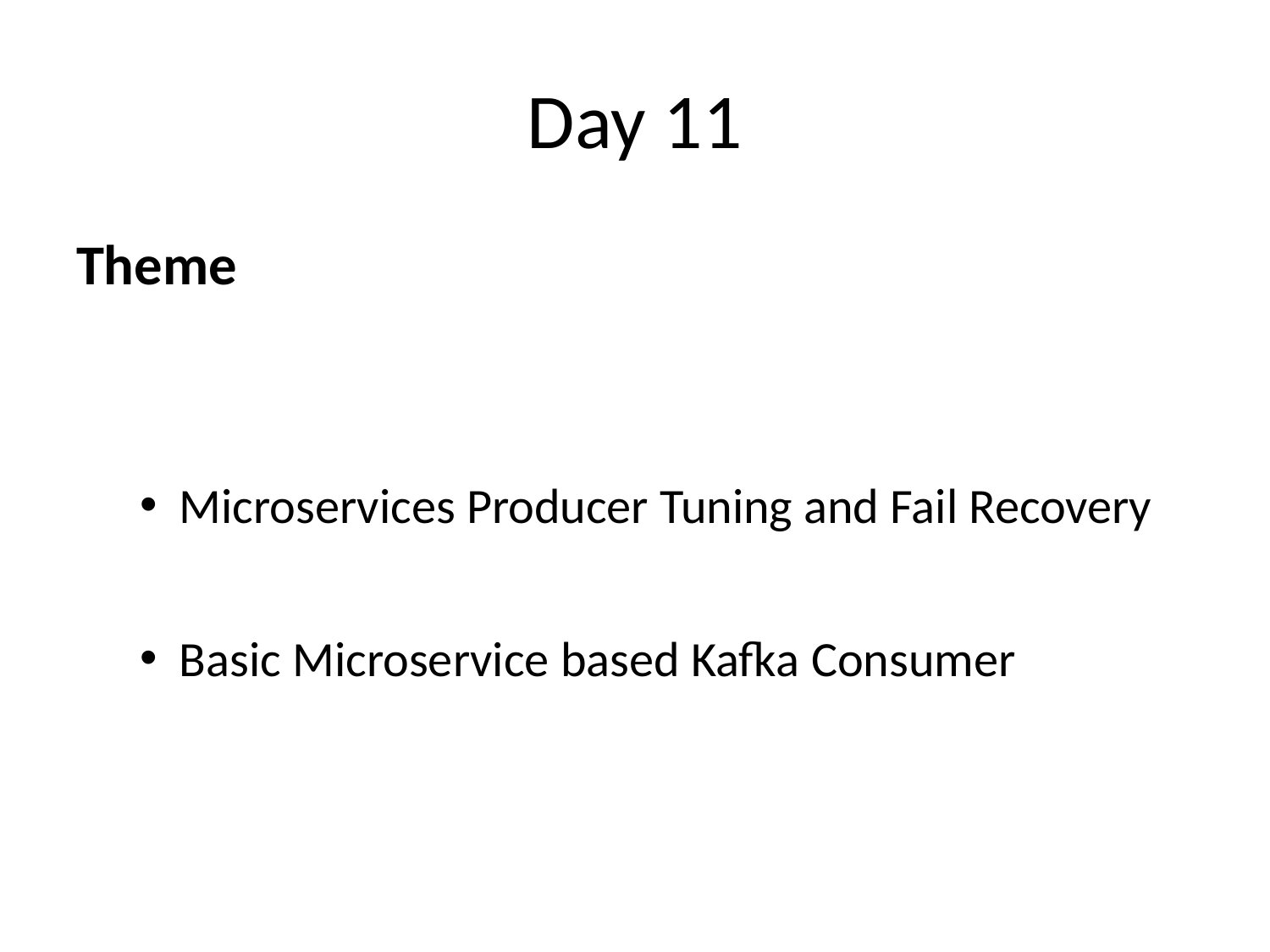

# Day 11
Theme

Microservices Producer Tuning and Fail Recovery

Basic Microservice based Kafka Consumer